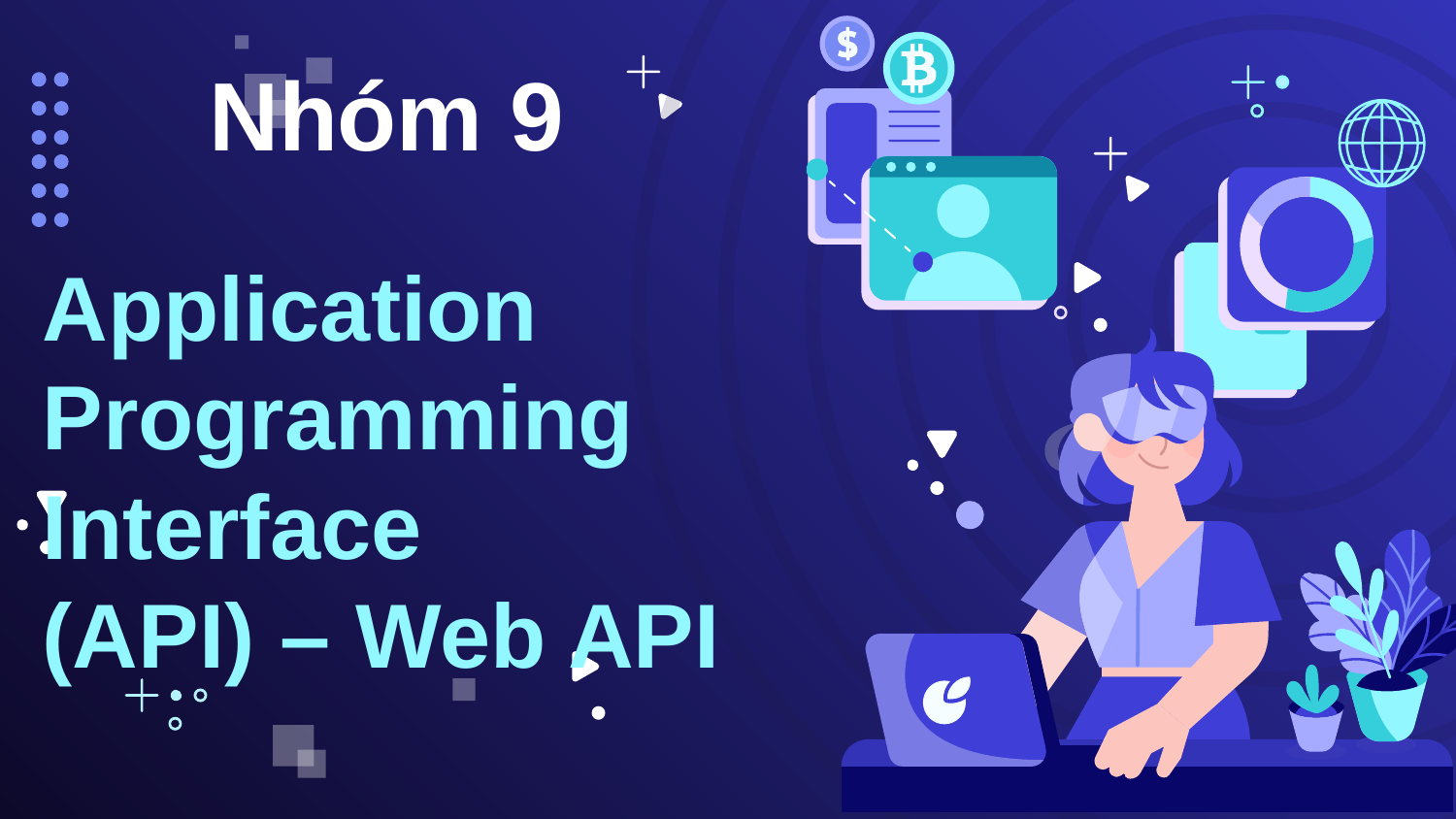

# Nhóm 9

Application Programming Interface
(API) – Web API